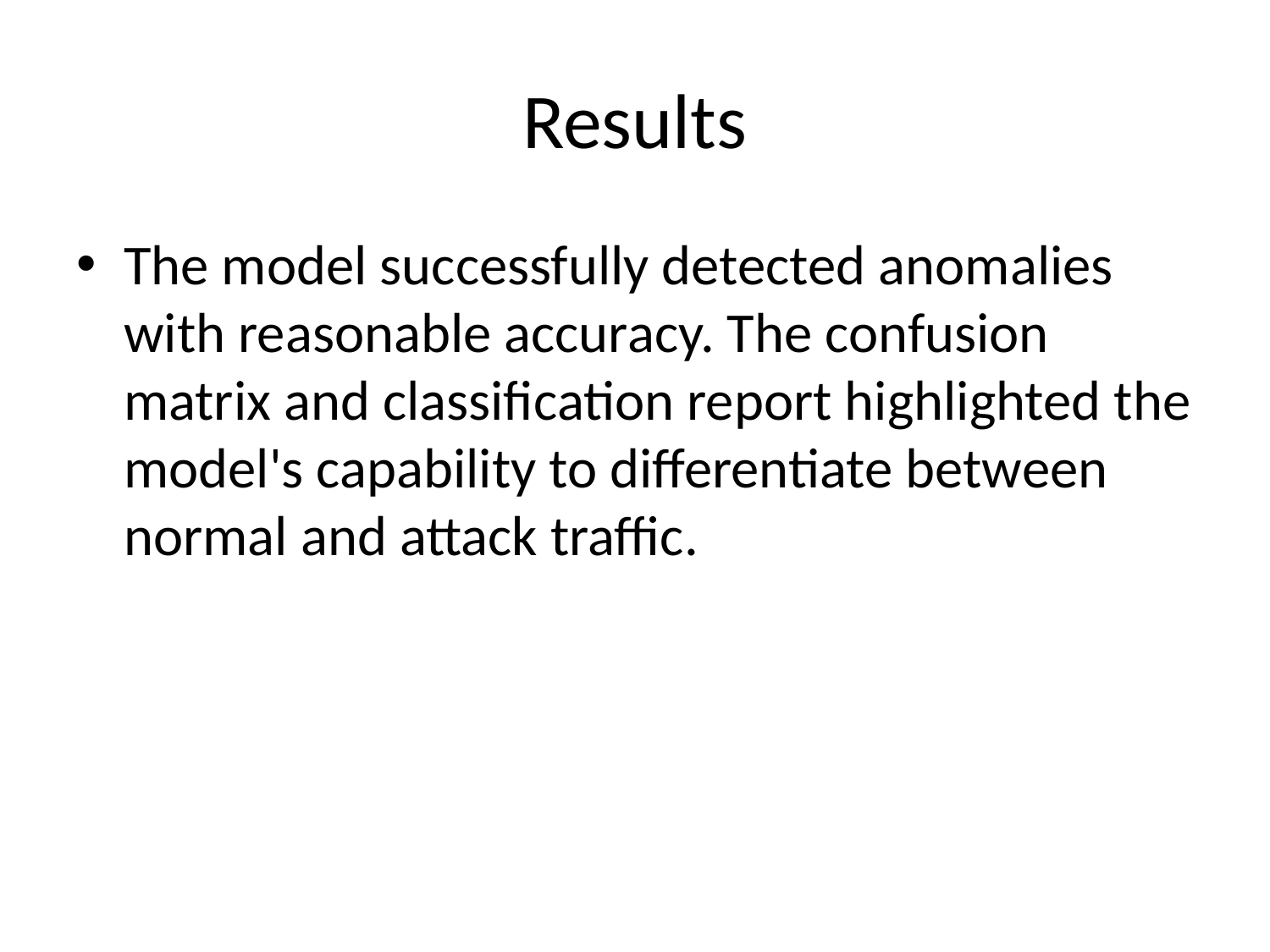

# Results
The model successfully detected anomalies with reasonable accuracy. The confusion matrix and classification report highlighted the model's capability to differentiate between normal and attack traffic.